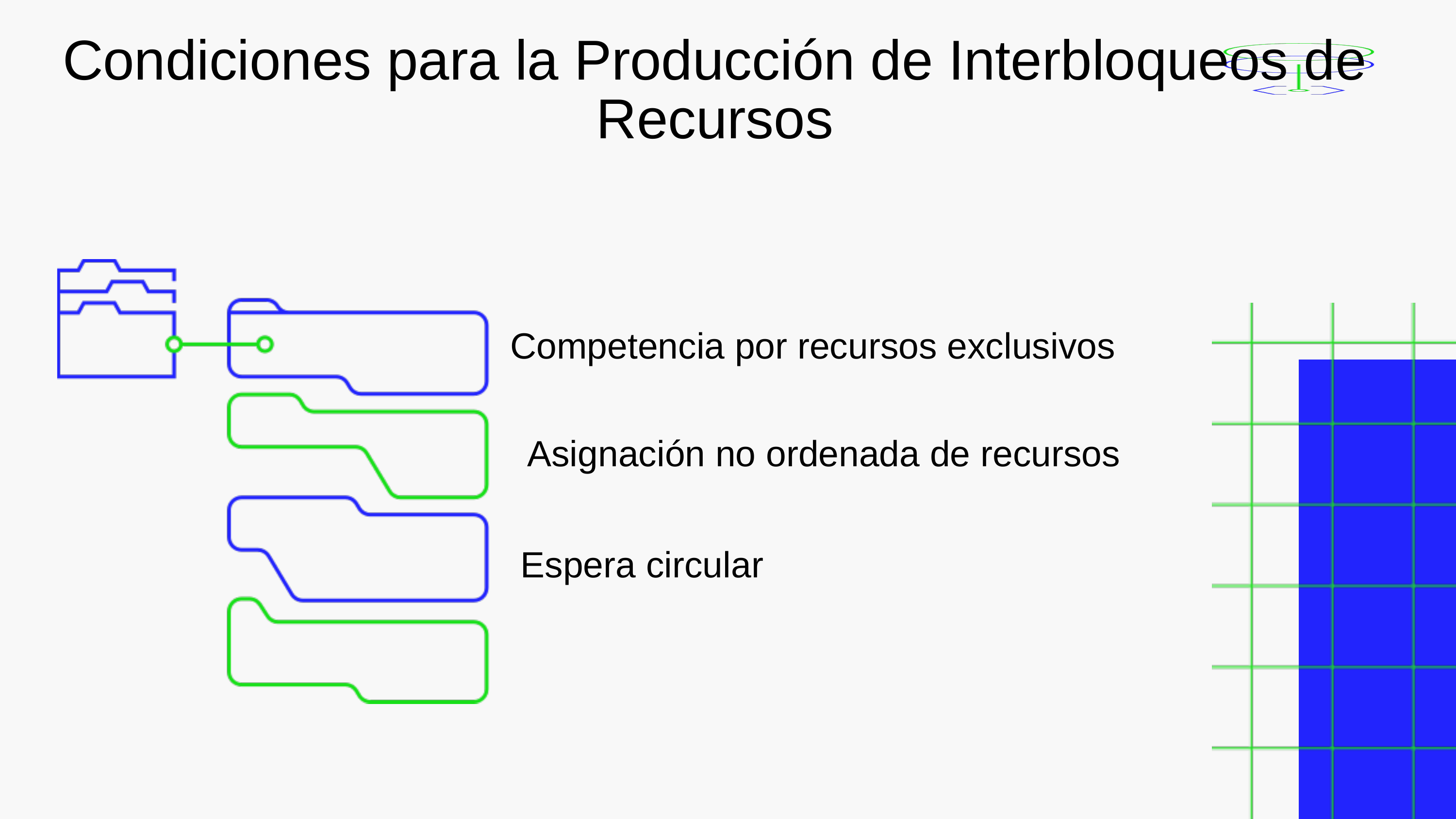

Condiciones para la Producción de Interbloqueos de Recursos

Competencia por recursos exclusivos

Asignación no ordenada de recursos
Espera circular